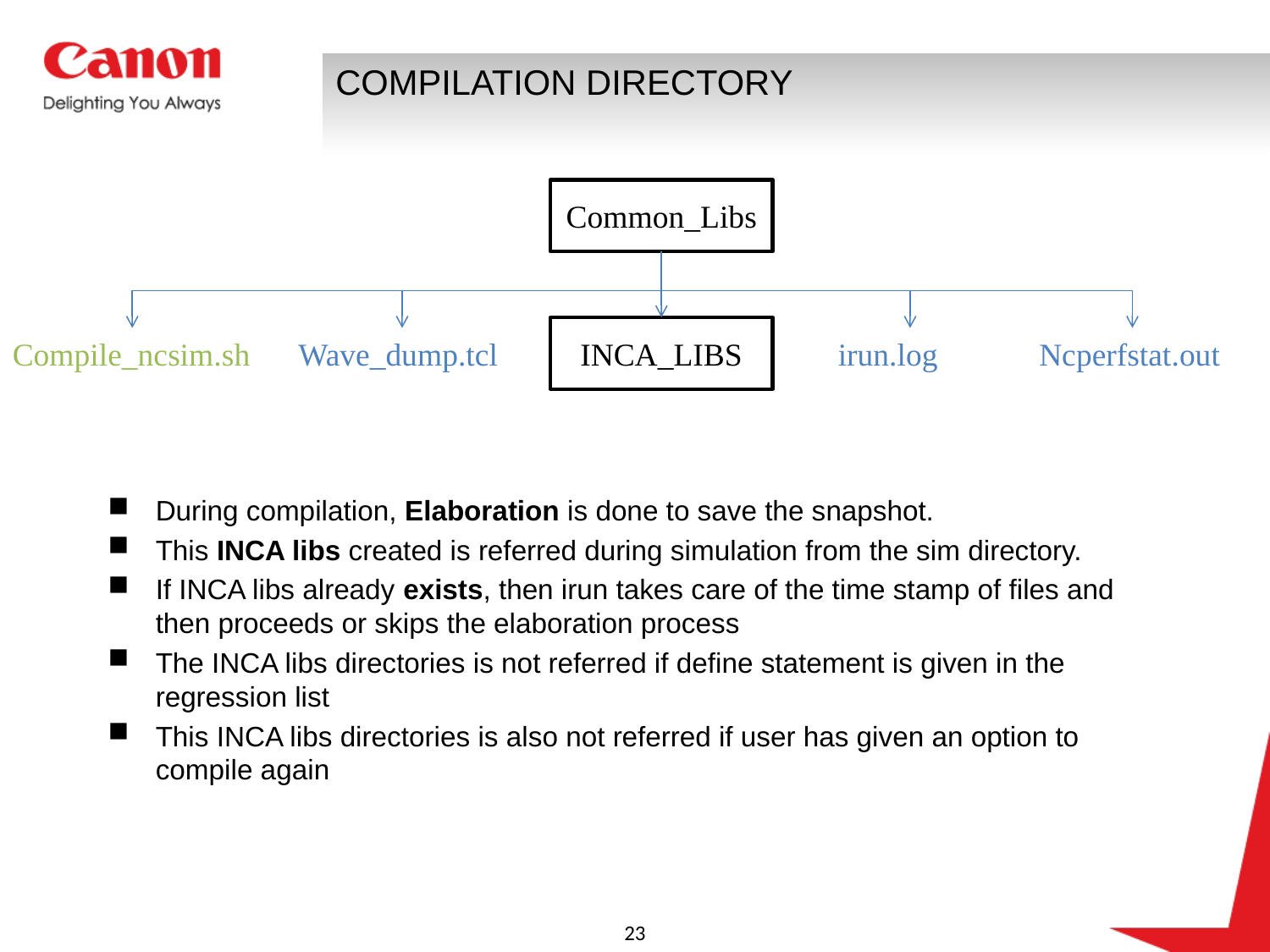

# COMPILATION DIRECTORY
Common_Libs
INCA_LIBS
Compile_ncsim.sh
Wave_dump.tcl
irun.log
Ncperfstat.out
During compilation, Elaboration is done to save the snapshot.
This INCA libs created is referred during simulation from the sim directory.
If INCA libs already exists, then irun takes care of the time stamp of files and then proceeds or skips the elaboration process
The INCA libs directories is not referred if define statement is given in the regression list
This INCA libs directories is also not referred if user has given an option to compile again